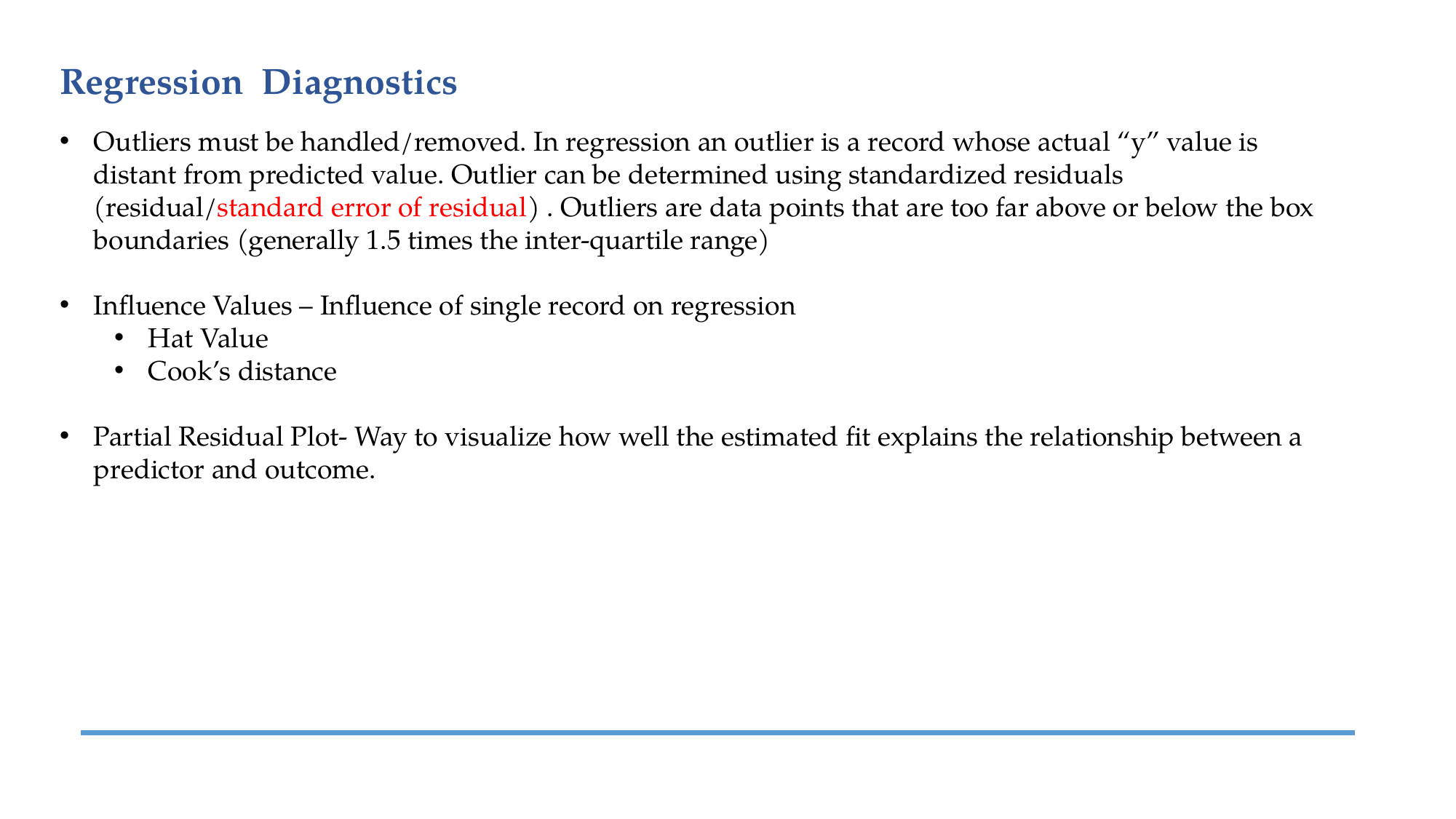

Regression  Diagnostics
Outliers must be handled/removed. In regression an outlier is a record whose actual “y” value is distant from predicted value. Outlier can be determined using standardized residuals (residual/standard error of residual) . Outliers are data points that are too far above or below the box boundaries (generally 1.5 times the inter-quartile range)

Influence Values – Influence of single record on regression
Hat Value
Cook’s distance

Partial Residual Plot- Way to visualize how well the estimated fit explains the relationship between a predictor and outcome.